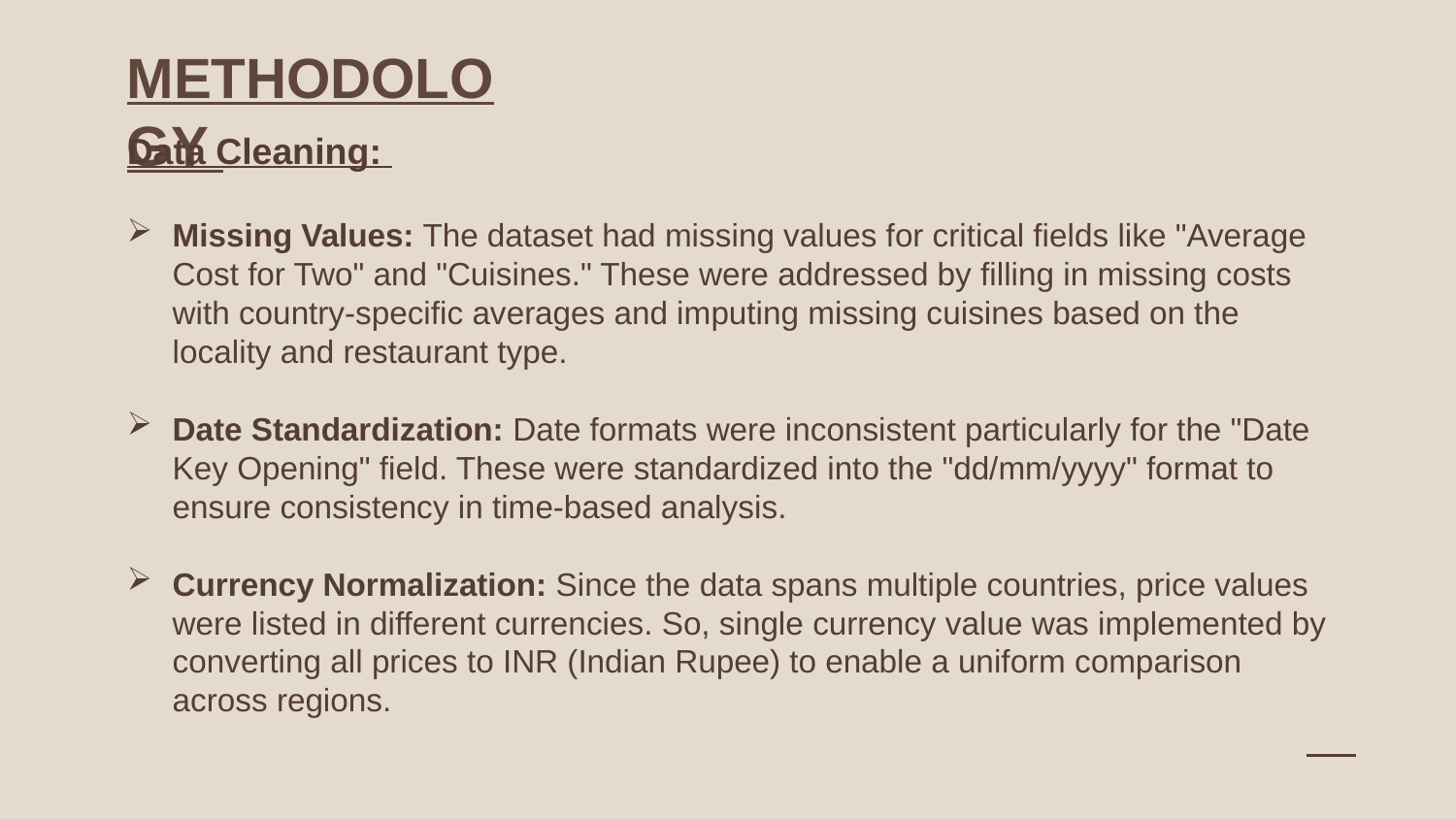

METHODOLOGY
Data Cleaning:

Missing Values: The dataset had missing values for critical fields like "Average Cost for Two" and "Cuisines." These were addressed by filling in missing costs with country-specific averages and imputing missing cuisines based on the locality and restaurant type.

Date Standardization: Date formats were inconsistent particularly for the "Date Key Opening" field. These were standardized into the "dd/mm/yyyy" format to ensure consistency in time-based analysis.

Currency Normalization: Since the data spans multiple countries, price values were listed in different currencies. So, single currency value was implemented by converting all prices to INR (Indian Rupee) to enable a uniform comparison across regions.